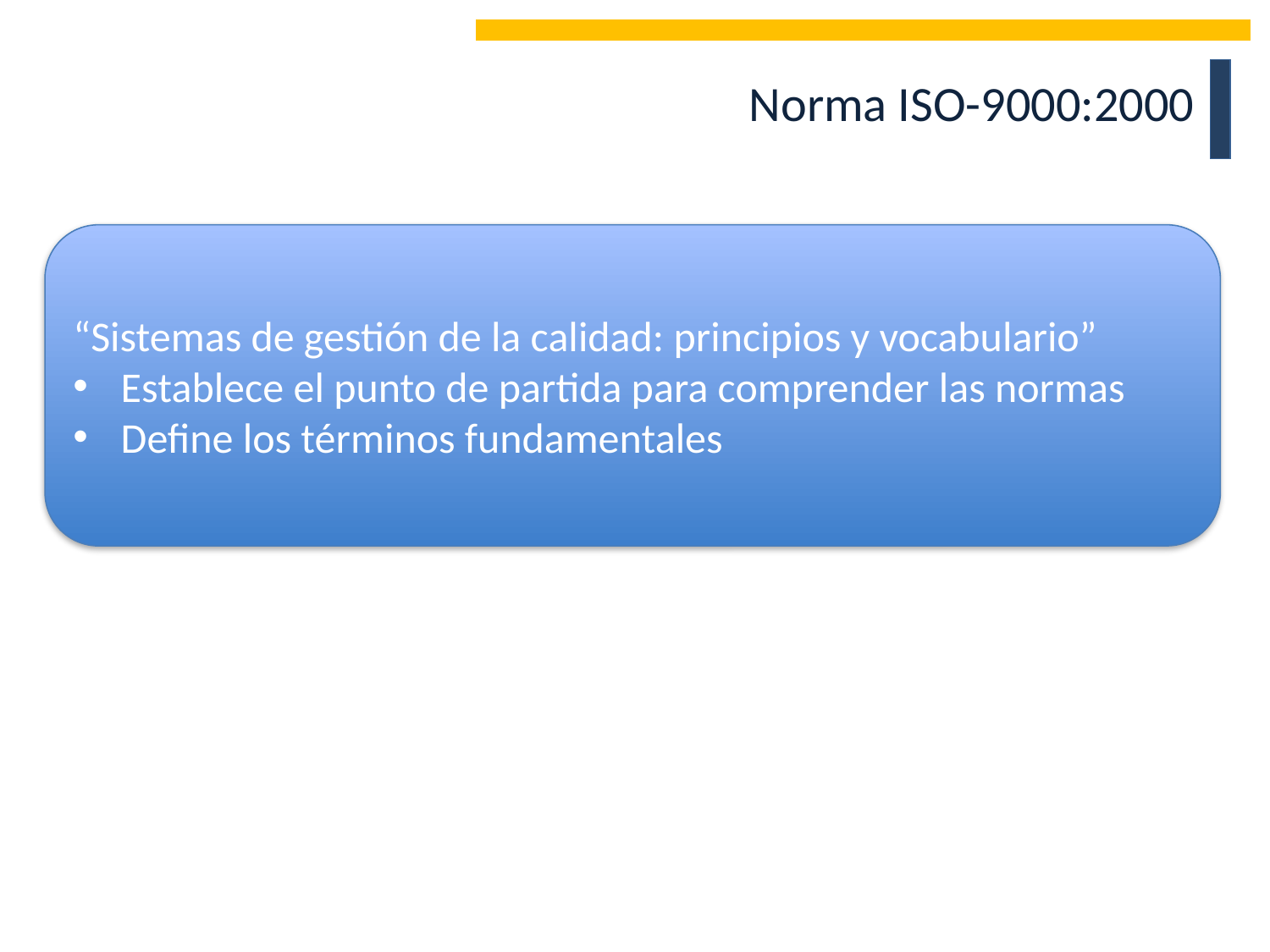

Norma ISO-9000:2000
“Sistemas de gestión de la calidad: principios y vocabulario”
Establece el punto de partida para comprender las normas
Define los términos fundamentales